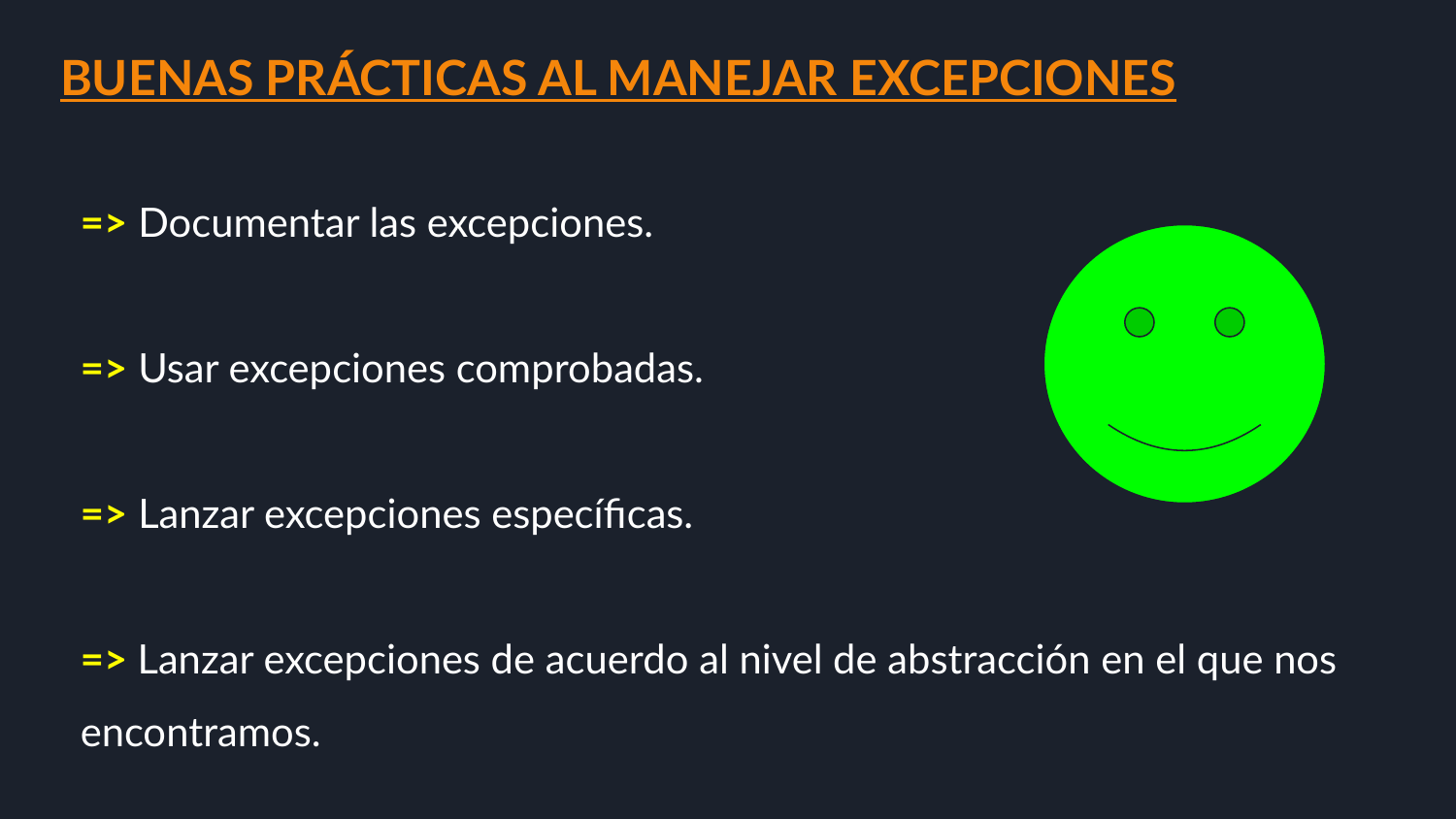

BUENAS PRÁCTICAS AL MANEJAR EXCEPCIONES
=> Documentar las excepciones.

=> Usar excepciones comprobadas.

=> Lanzar excepciones específicas.

=> Lanzar excepciones de acuerdo al nivel de abstracción en el que nos encontramos.